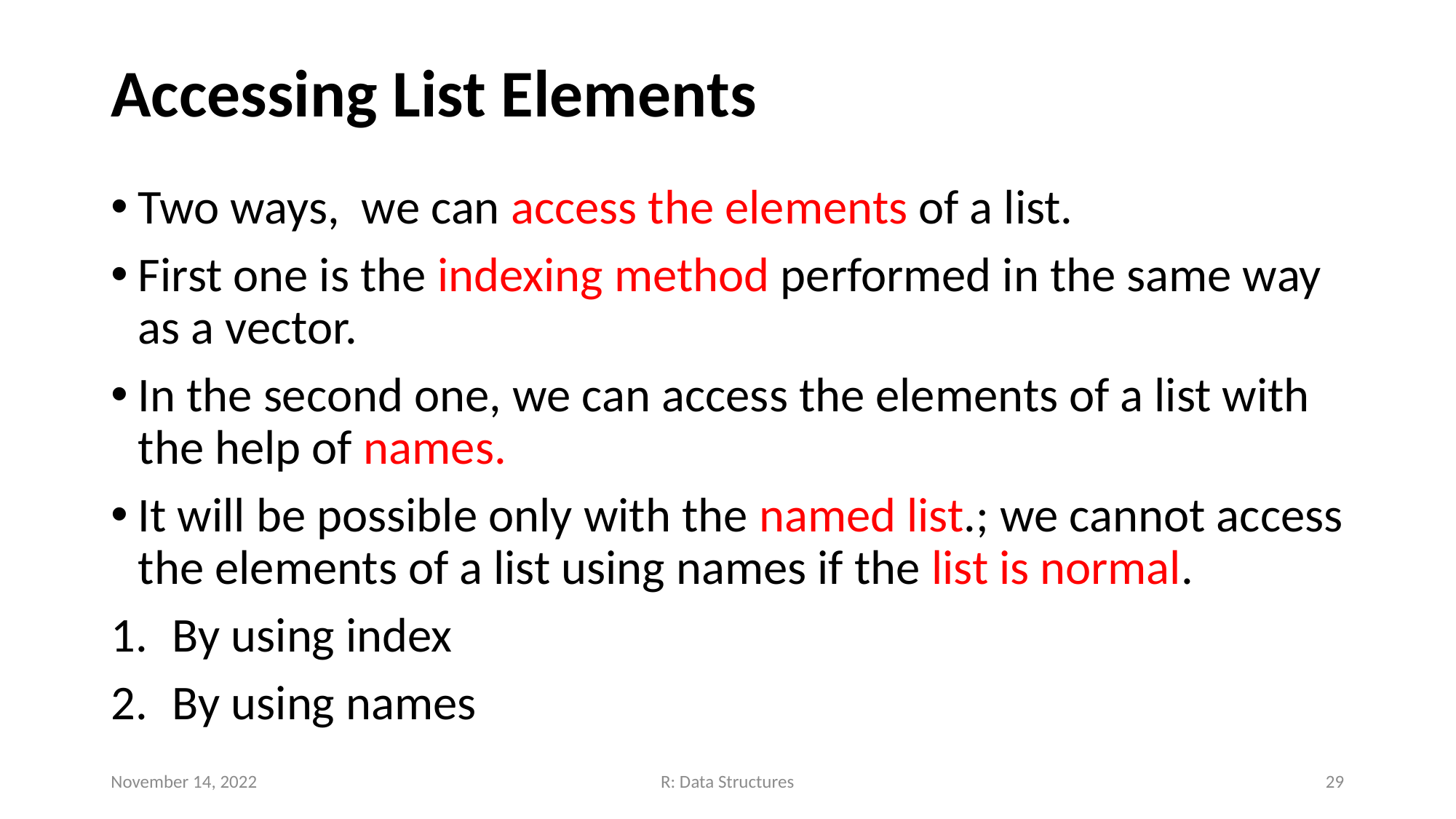

# Accessing List Elements
Two ways,  we can access the elements of a list.
First one is the indexing method performed in the same way as a vector.
In the second one, we can access the elements of a list with the help of names.
It will be possible only with the named list.; we cannot access the elements of a list using names if the list is normal.
By using index
By using names
November 14, 2022
R: Data Structures
29